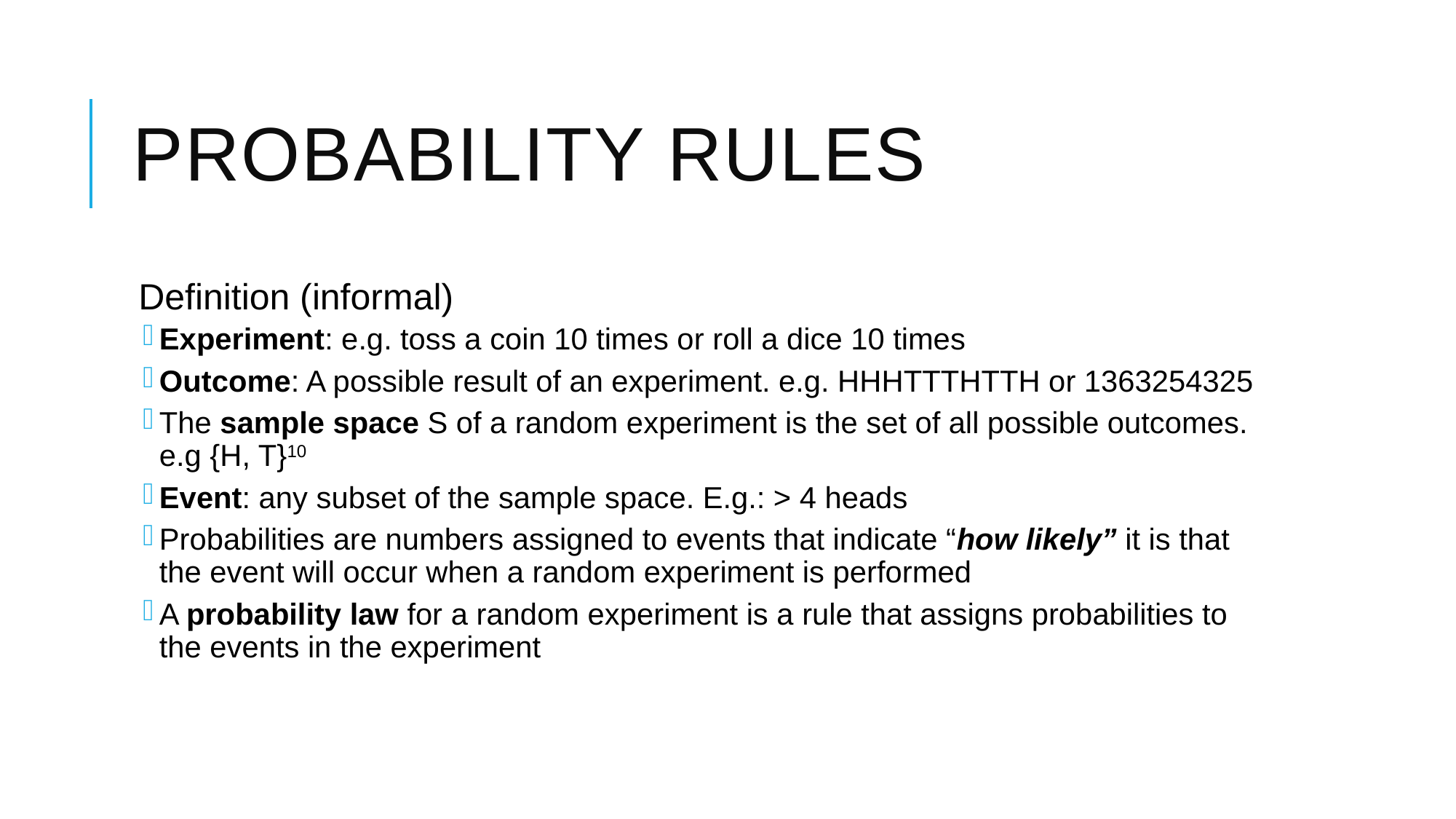

# Probability Rules
Definition (informal)
Experiment: e.g. toss a coin 10 times or roll a dice 10 times
Outcome: A possible result of an experiment. e.g. HHHTTTHTTH or 1363254325
The sample space S of a random experiment is the set of all possible outcomes. e.g {H, T}10
Event: any subset of the sample space. E.g.: > 4 heads
Probabilities are numbers assigned to events that indicate “how likely” it is that the event will occur when a random experiment is performed
A probability law for a random experiment is a rule that assigns probabilities to the events in the experiment